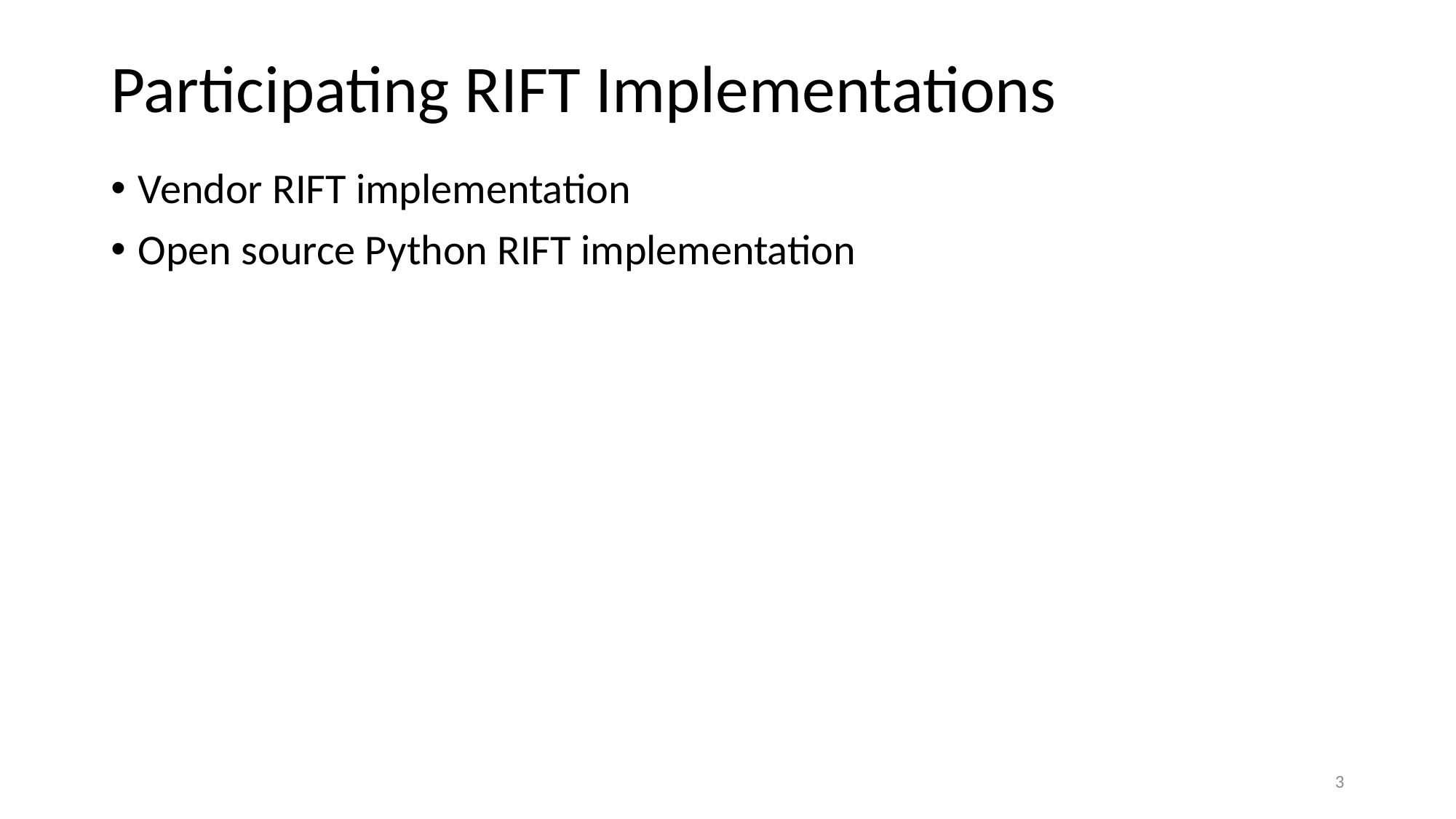

# Participating RIFT Implementations
Vendor RIFT implementation
Open source Python RIFT implementation

3